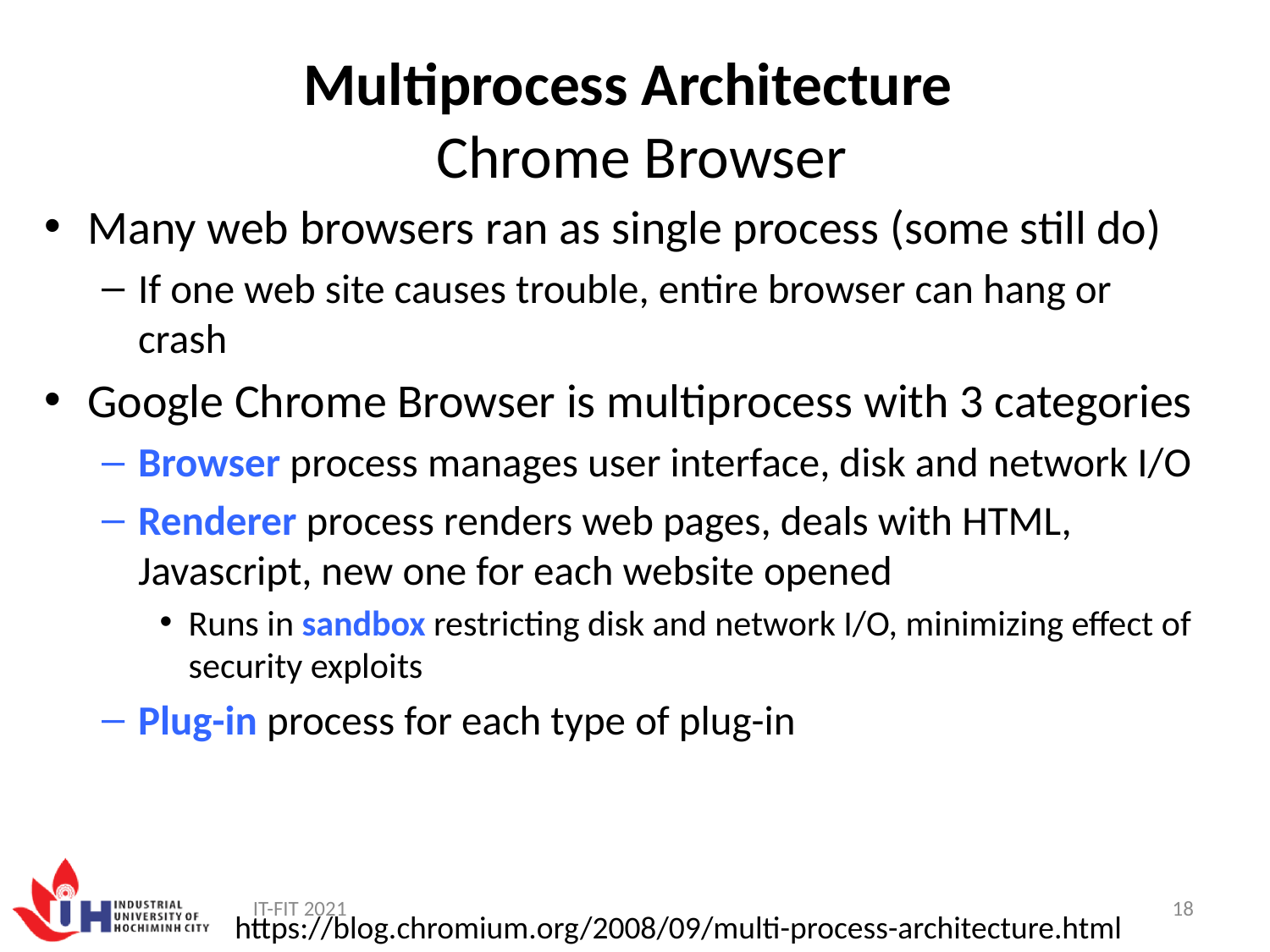

# Multiprocess Architecture Chrome Browser
Many web browsers ran as single process (some still do)
If one web site causes trouble, entire browser can hang or crash
Google Chrome Browser is multiprocess with 3 categories
Browser process manages user interface, disk and network I/O
Renderer process renders web pages, deals with HTML, Javascript, new one for each website opened
Runs in sandbox restricting disk and network I/O, minimizing effect of security exploits
Plug-in process for each type of plug-in

IT-FIT 2021
18
https://blog.chromium.org/2008/09/multi-process-architecture.html